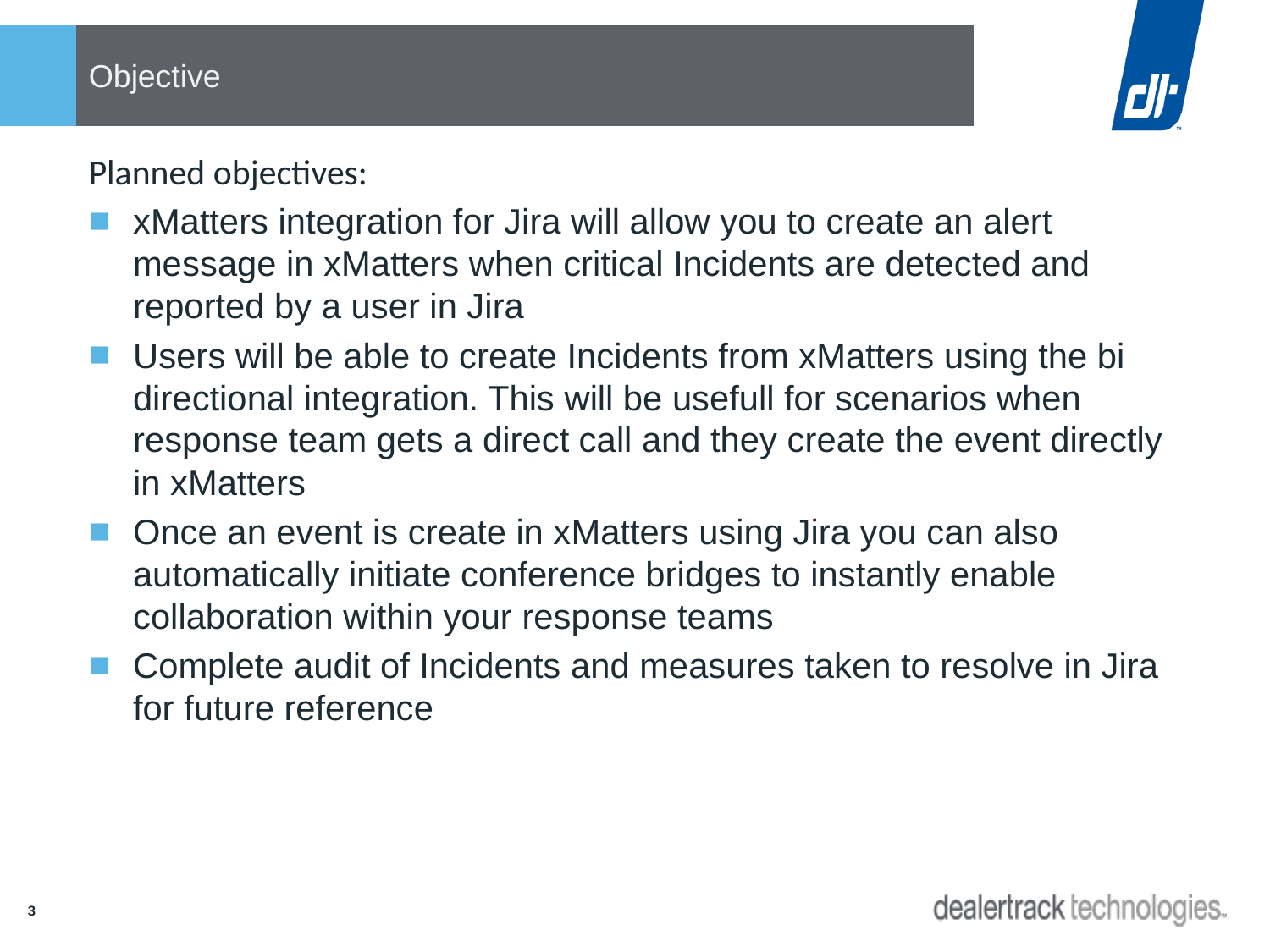

# Objective

Planned objectives:
xMatters integration for Jira will allow you to create an alert message in xMatters when critical Incidents are detected and reported by a user in Jira
Users will be able to create Incidents from xMatters using the bi directional integration. This will be usefull for scenarios when response team gets a direct call and they create the event directly in xMatters
Once an event is create in xMatters using Jira you can also automatically initiate conference bridges to instantly enable collaboration within your response teams
Complete audit of Incidents and measures taken to resolve in Jira for future reference
3